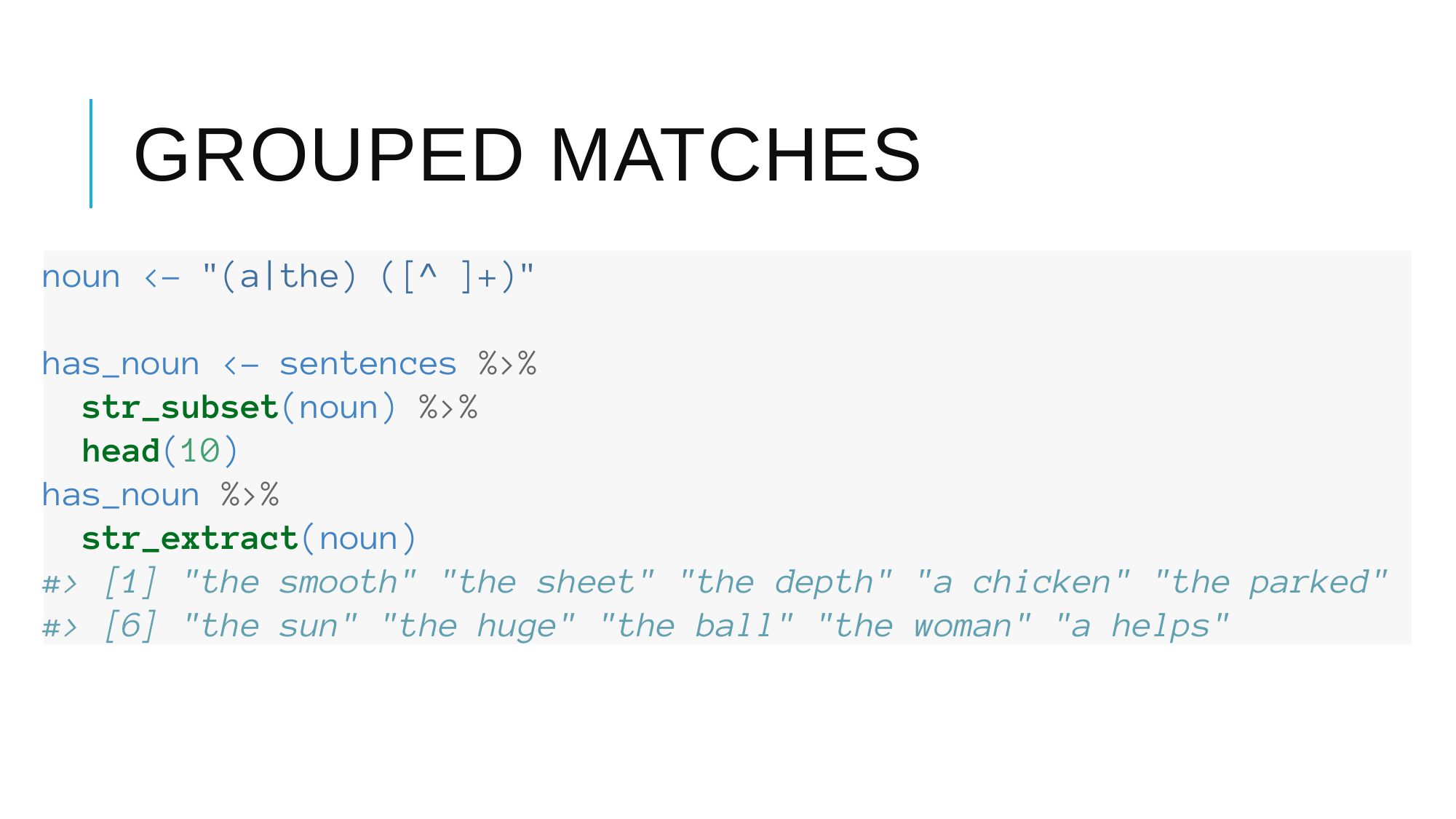

# Grouped matches
noun <- "(a|the) ([^ ]+)"

has_noun <- sentences %>%
  str_subset(noun) %>%
  head(10)
has_noun %>%
  str_extract(noun)
#> [1] "the smooth" "the sheet" "the depth" "a chicken" "the parked"
#> [6] "the sun" "the huge" "the ball" "the woman" "a helps"